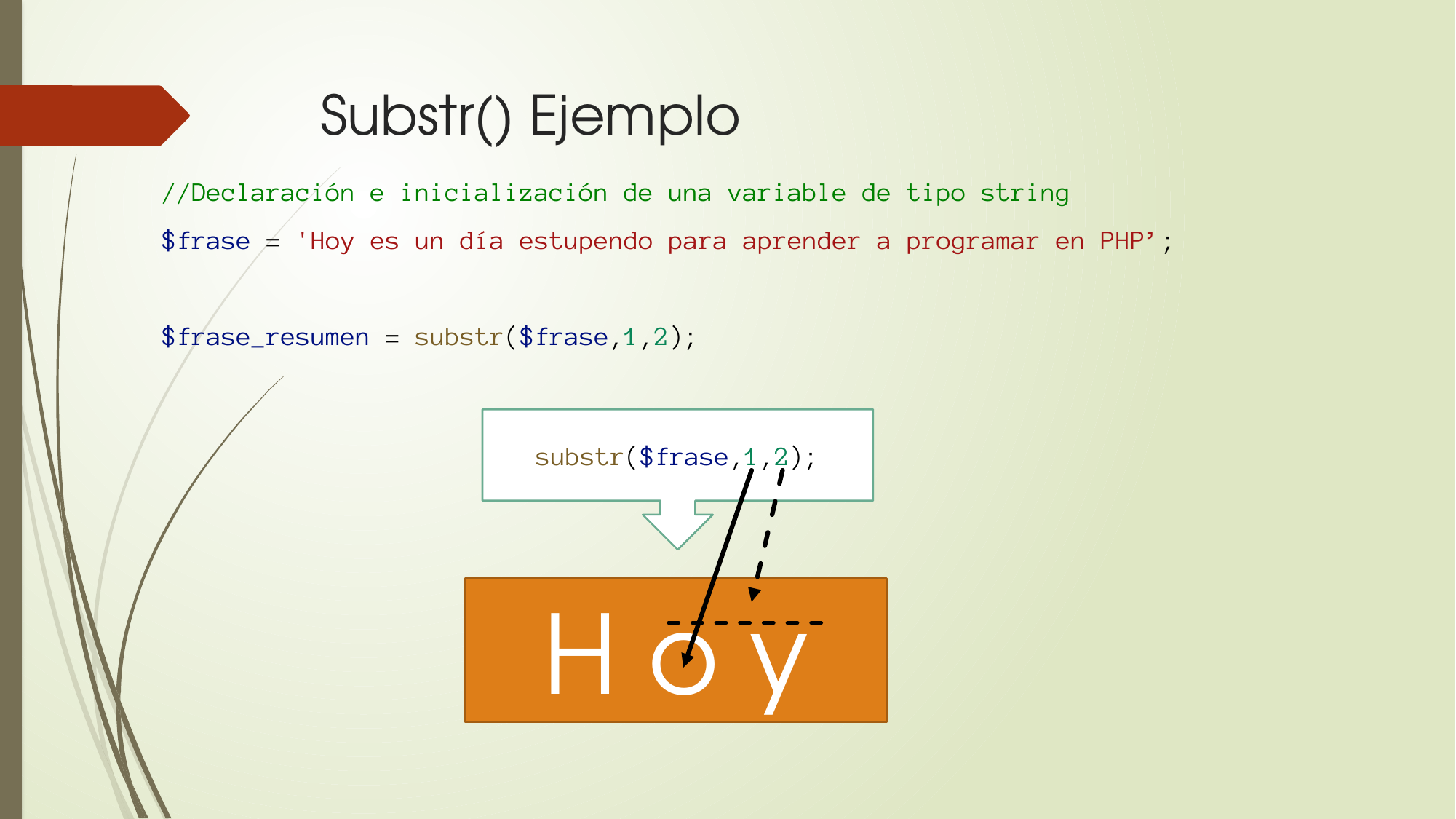

# Substr() Ejemplo
//Declaración e inicialización de una variable de tipo string
$frase = 'Hoy es un día estupendo para aprender a programar en PHP’;

$frase_resumen = substr($frase,1,2);

substr($frase,1,2);
H o y